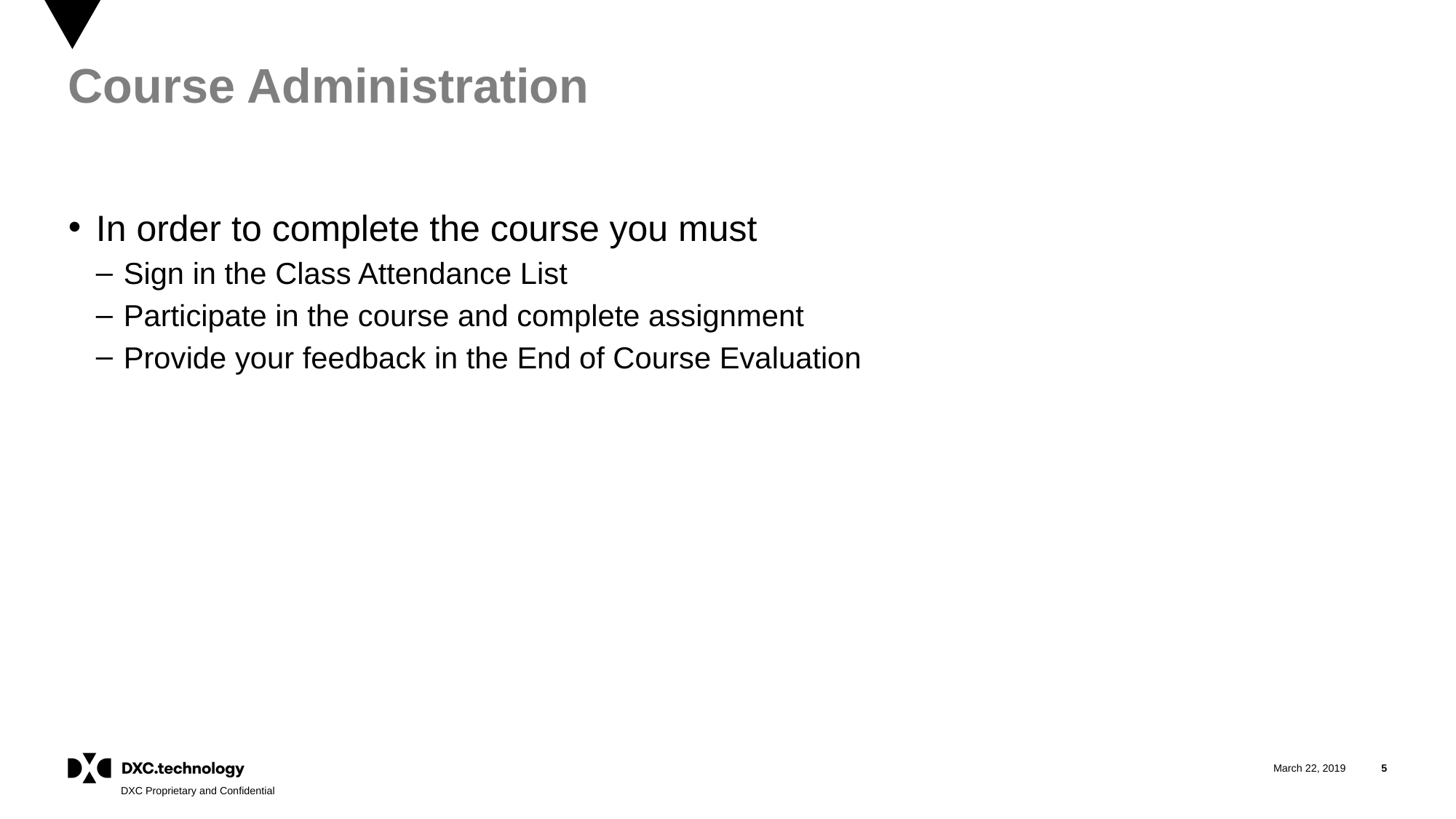

# Course Administration
In order to complete the course you must
Sign in the Class Attendance List
Participate in the course and complete assignment
Provide your feedback in the End of Course Evaluation